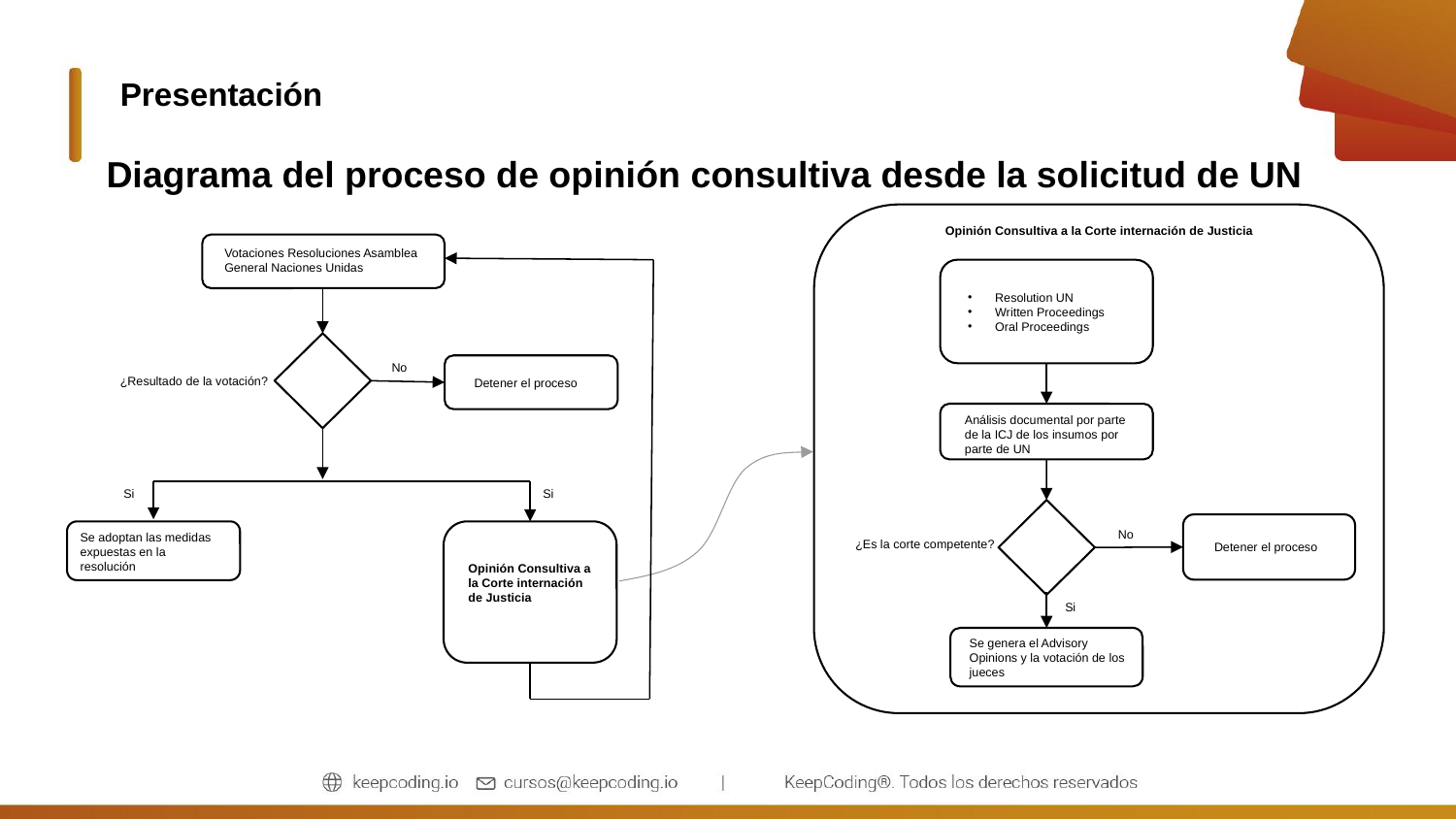

Presentación
Diagrama del proceso de opinión consultiva desde la solicitud de UN

Opinión Consultiva a la Corte internación de Justicia

Votaciones Resoluciones Asamblea
General Naciones Unidas

Resolution UN
Written Proceedings
Oral Proceedings

No

¿Resultado de la votación?
Detener el proceso

Análisis documental por parte de la ICJ de los insumos por parte de UN

Si
Si

No

Se adoptan las medidas
expuestas en la resolución
¿Es la corte competente?
Detener el proceso
Opinión Consultiva a la Corte internación de Justicia
Si

Se genera el Advisory Opinions y la votación de los jueces